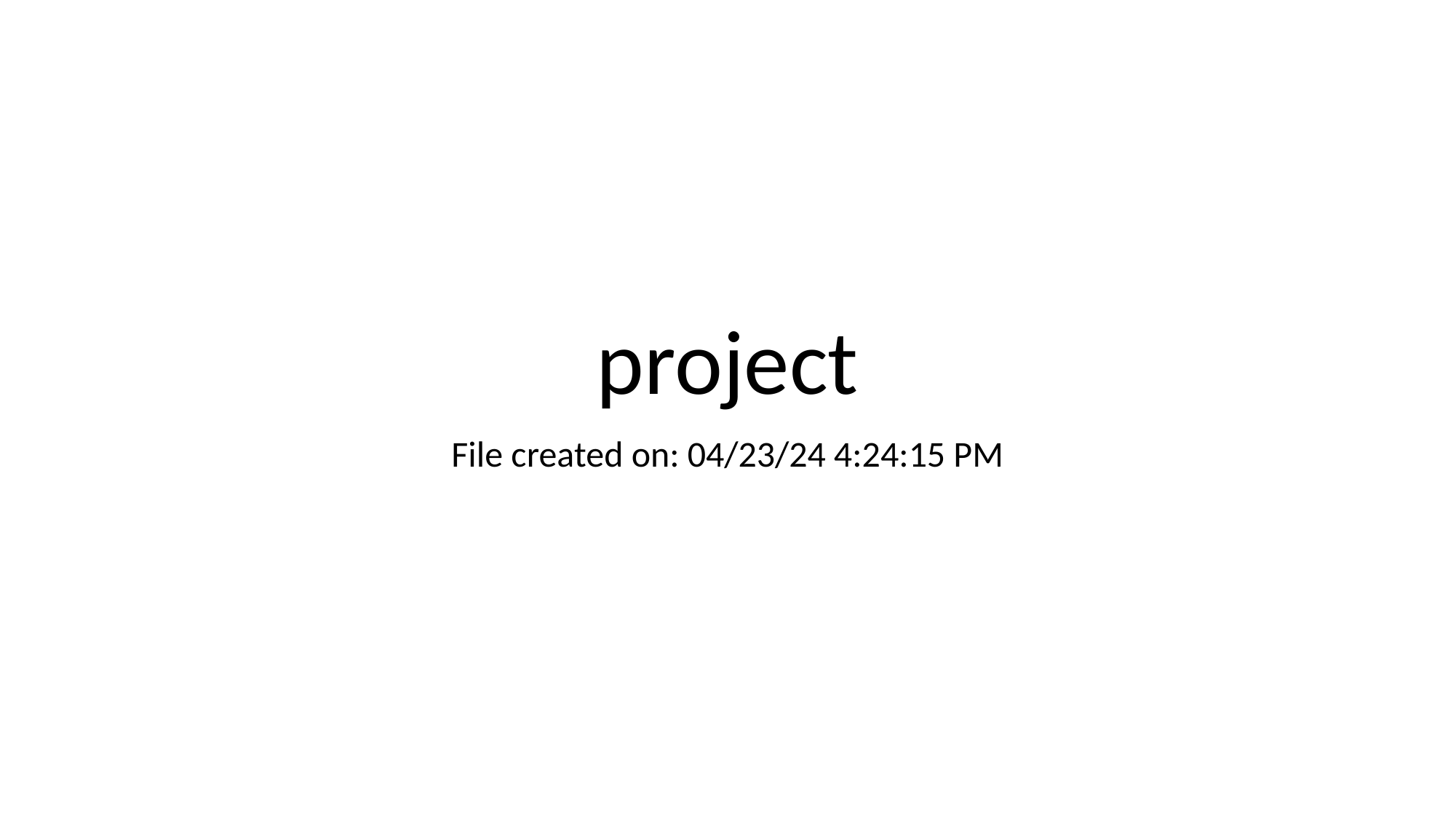

# project
File created on: 04/23/24 4:24:15 PM